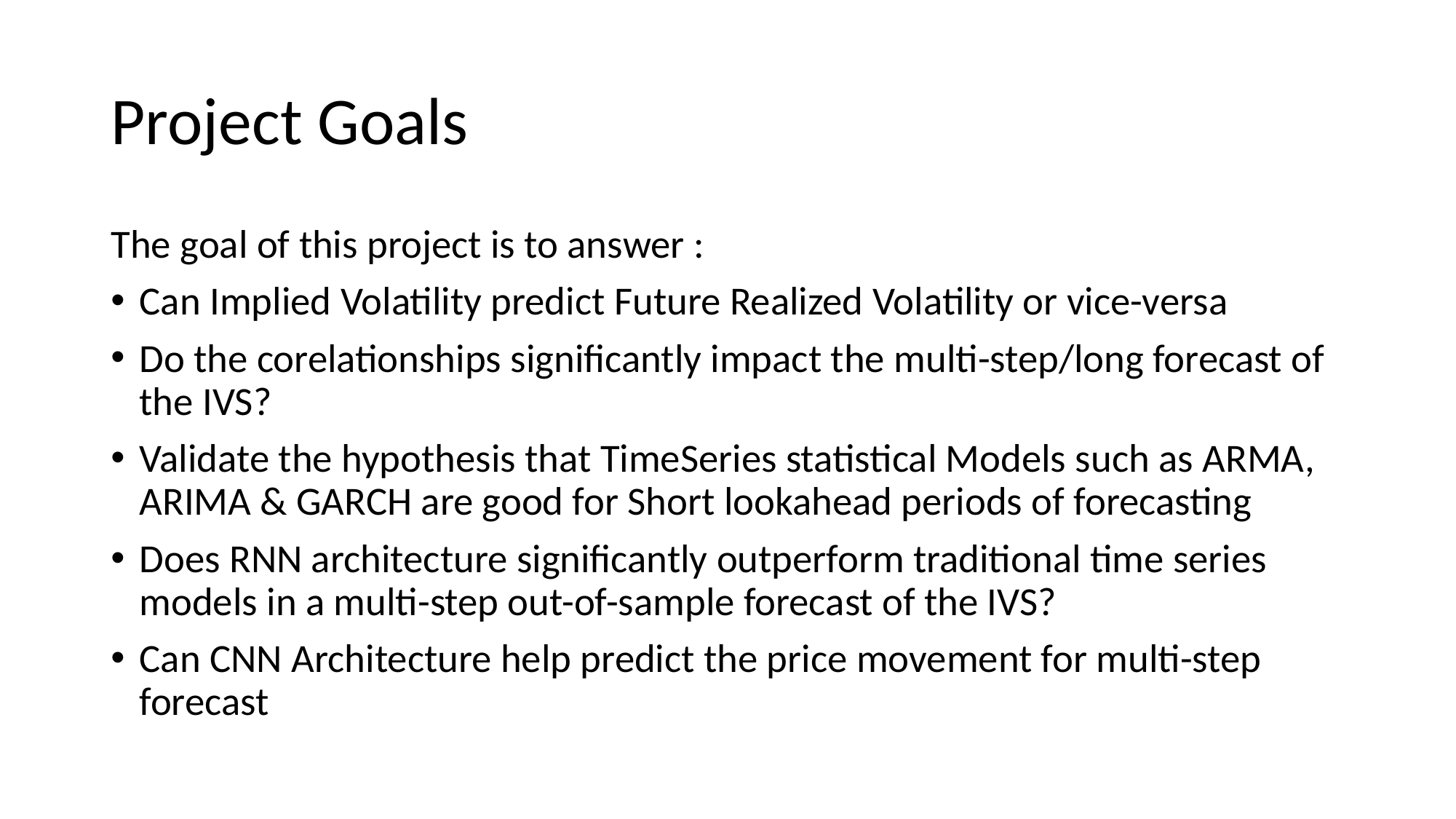

# Project Goals
The goal of this project is to answer :
Can Implied Volatility predict Future Realized Volatility or vice-versa
Do the corelationships significantly impact the multi-step/long forecast of the IVS?
Validate the hypothesis that TimeSeries statistical Models such as ARMA, ARIMA & GARCH are good for Short lookahead periods of forecasting
Does RNN architecture significantly outperform traditional time series models in a multi-step out-of-sample forecast of the IVS?
Can CNN Architecture help predict the price movement for multi-step forecast